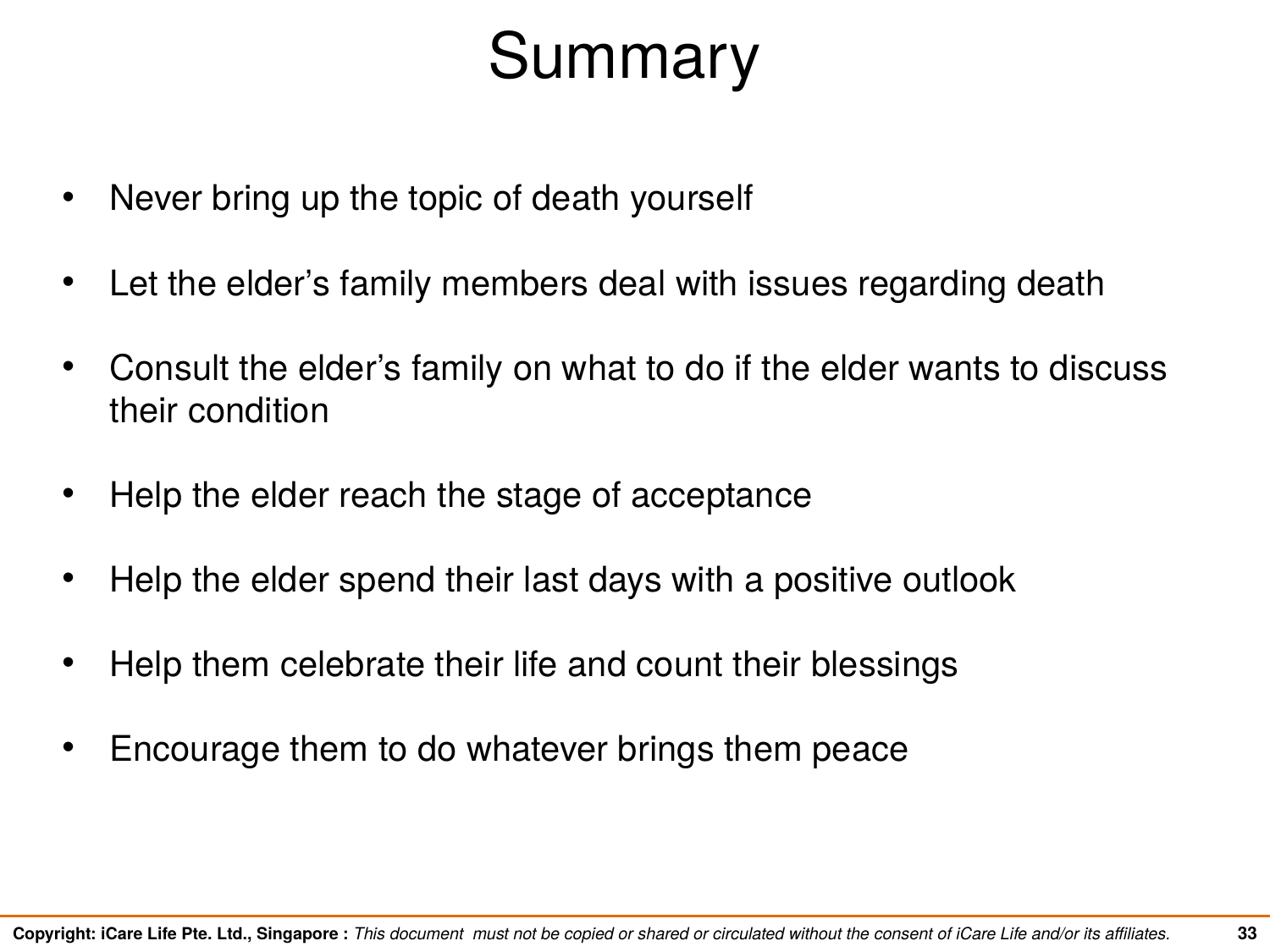

# Summary
Never bring up the topic of death yourself

Let the elder’s family members deal with issues regarding death

Consult the elder’s family on what to do if the elder wants to discuss their condition

Help the elder reach the stage of acceptance

Help the elder spend their last days with a positive outlook

Help them celebrate their life and count their blessings

Encourage them to do whatever brings them peace
33